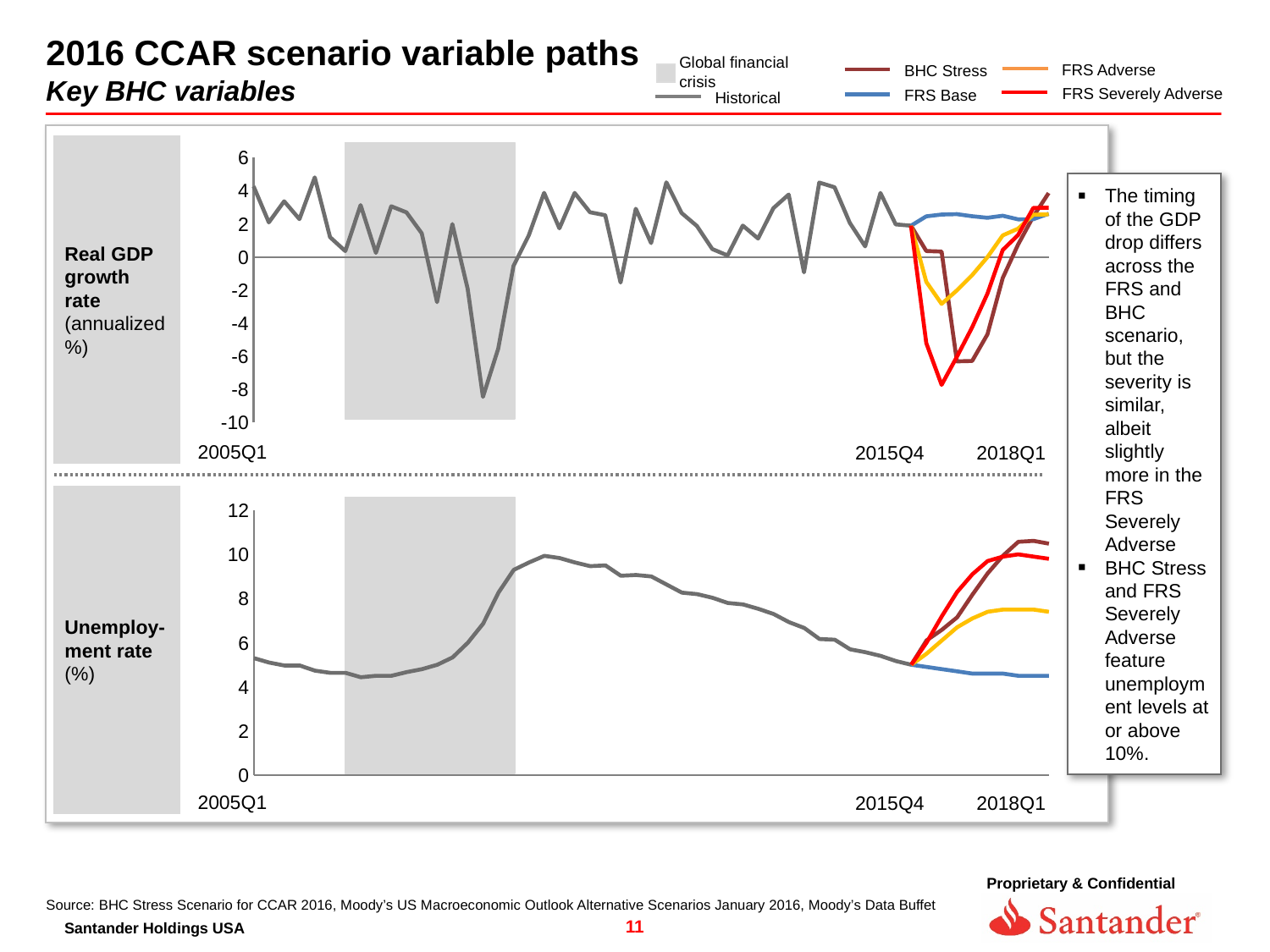

# 2016 CCAR scenario variable paths Key BHC variables
FRS Adverse
BHC Stress
Global financial crisis

FRS Severely Adverse
FRS Base
Historical

### Chart

| Category | Historical | BHC Stress | FRB Base | FRB Adverse | FRB Severely Adverse |
|---|---|---|---|---|---|
| 2005Q1 | 4.263677027182037 | None | None | None | None |
| 2005Q2 | 2.0880765438928828 | None | None | None | None |
| 2005Q3 | 3.3613919718895775 | None | None | None | None |
| 2005Q4 | 2.283827089659815 | None | None | None | None |
| 2006Q1 | 4.806100157234913 | None | None | None | None |
| 2006Q2 | 1.1961969187617298 | None | None | None | None |
| 2006Q3 | 0.35641827054888414 | None | None | None | None |
| 2006Q4 | 3.1309492830043766 | None | None | None | None |
| 2007Q1 | 0.2473346968451335 | None | None | None | None |
| 2007Q2 | 3.06125220698087 | None | None | None | None |
| 2007Q3 | 2.6902626240843004 | None | None | None | None |
| 2007Q4 | 1.427184790976317 | None | None | None | None |
| 2008Q1 | -2.729492122360204 | None | None | None | None |
| 2008Q2 | 1.985291648477105 | None | None | None | None |
| 2008Q3 | -1.9193498803747617 | None | None | None | None |
| 2008Q4 | -8.450401568669594 | None | None | None | None |
| 2009Q1 | -5.542978665020238 | None | None | None | None |
| 2009Q2 | -0.5398260869565117 | None | None | None | None |
| 2009Q3 | 1.3068070996684118 | None | None | None | None |
| 2009Q4 | 3.871550078111429 | None | None | None | None |
| 2010Q1 | 1.7301728109806735 | None | None | None | None |
| 2010Q2 | 3.8644829097283186 | None | None | None | None |
| 2010Q3 | 2.701767949057036 | None | None | None | None |
| 2010Q4 | 2.5192819372873934 | None | None | None | None |
| 2011Q1 | -1.5449494611419967 | None | None | None | None |
| 2011Q2 | 2.9110359981991114 | None | None | None | None |
| 2011Q3 | 0.8405828040774938 | None | None | None | None |
| 2011Q4 | 4.505662035403503 | None | None | None | None |
| 2012Q1 | 2.6516921983107835 | None | None | None | None |
| 2012Q2 | 1.8677653521679323 | None | None | None | None |
| 2012Q3 | 0.4790918085715679 | None | None | None | None |
| 2012Q4 | 0.09102257359825237 | None | None | None | None |
| 2013Q1 | 1.8954388564965963 | None | None | None | None |
| 2013Q2 | 1.112750045286339 | None | None | None | None |
| 2013Q3 | 2.947058747629035 | None | None | None | None |
| 2013Q4 | 3.768316425863315 | None | None | None | None |
| 2014Q1 | -0.928845604796507 | None | None | None | None |
| 2014Q2 | 4.492238424409703 | None | None | None | None |
| 2014Q3 | 4.208408011822766 | None | None | None | None |
| 2014Q4 | 2.0561585183710136 | None | None | None | None |
| 2015Q1 | 0.6414304642321937 | None | None | None | None |
| 2015Q2 | 3.8646745748672795 | None | None | None | None |
| 2015Q3 | 1.9689474457559788 | None | None | None | None |
| 2015Q4 | 1.8897899150497148 | 1.8897899150497148 | 1.889789914890401 | 1.889789914890401 | 1.8897899150497148 |
| 2016Q1 | None | 0.358343603402578 | 2.4522093262912112 | -1.5022840667393986 | -5.204016939808712 |
| 2016Q2 | None | 0.32639481613966453 | 2.561921365065128 | -2.8358713425335176 | -7.724786338996386 |
| 2016Q3 | None | -6.30486086792096 | 2.585413928258458 | -2.0217260741510685 | -6.027579360255231 |
| 2016Q4 | None | -6.280321066071072 | 2.458922744219151 | -1.0988053858573523 | -4.251690562827505 |
| 2017Q1 | None | -4.676583067471673 | 2.3672408033253642 | -0.009360228773597672 | -2.2178675856640533 |
| 2017Q2 | None | -1.265477359784327 | 2.4901680543181883 | 1.3045069533486193 | 0.42296438009761983 |
| 2017Q3 | None | 0.7459998242757042 | 2.273540597776219 | 1.707681908828007 | 1.3207539118285039 |
| 2017Q4 | None | 2.446058719604575 | 2.2824695526932004 | 2.553790247685616 | 2.9627562808490313 |
| 2018Q1 | None | 3.8584314445895567 | 2.610054643710103 | 2.5718246201683685 | 2.974478621572165 |
Real GDP growth rate
(annualized%)

2005Q1
2015Q4
2018Q1
Unemploy-ment rate
(%)

2005Q1
2015Q4
2018Q1
The timing of the GDP drop differs across the FRS and BHC scenario, but the severity is similar, albeit slightly more in the FRS Severely Adverse
BHC Stress and FRS Severely Adverse feature unemployment levels at or above 10%.

### Chart

| Category | Historical | BHC Stress | FRB Base | FRB Adverse | FRB Severely Adverse |
|---|---|---|---|---|---|
| 2005Q1 | 5.3 | None | None | None | None |
| 2005Q2 | 5.1000000000000005 | None | None | None | None |
| 2005Q3 | 4.966666666666667 | None | None | None | None |
| 2005Q4 | 4.966666666666667 | None | None | None | None |
| 2006Q1 | 4.733333333333333 | None | None | None | None |
| 2006Q2 | 4.633333333333334 | None | None | None | None |
| 2006Q3 | 4.633333333333334 | None | None | None | None |
| 2006Q4 | 4.433333333333334 | None | None | None | None |
| 2007Q1 | 4.5 | None | None | None | None |
| 2007Q2 | 4.5 | None | None | None | None |
| 2007Q3 | 4.666666666666667 | None | None | None | None |
| 2007Q4 | 4.8 | None | None | None | None |
| 2008Q1 | 5.0 | None | None | None | None |
| 2008Q2 | 5.333333333333333 | None | None | None | None |
| 2008Q3 | 6.0 | None | None | None | None |
| 2008Q4 | 6.866666666666667 | None | None | None | None |
| 2009Q1 | 8.266666666666667 | None | None | None | None |
| 2009Q2 | 9.299999999999999 | None | None | None | None |
| 2009Q3 | 9.633333333333335 | None | None | None | None |
| 2009Q4 | 9.933333333333332 | None | None | None | None |
| 2010Q1 | 9.833333333333334 | None | None | None | None |
| 2010Q2 | 9.633333333333333 | None | None | None | None |
| 2010Q3 | 9.466666666666667 | None | None | None | None |
| 2010Q4 | 9.500000000000002 | None | None | None | None |
| 2011Q1 | 9.033333333333333 | None | None | None | None |
| 2011Q2 | 9.066666666666668 | None | None | None | None |
| 2011Q3 | 9.0 | None | None | None | None |
| 2011Q4 | 8.633333333333333 | None | None | None | None |
| 2012Q1 | 8.266666666666667 | None | None | None | None |
| 2012Q2 | 8.2 | None | None | None | None |
| 2012Q3 | 8.033333333333333 | None | None | None | None |
| 2012Q4 | 7.8 | None | None | None | None |
| 2013Q1 | 7.733333333333333 | None | None | None | None |
| 2013Q2 | 7.533333333333334 | None | None | None | None |
| 2013Q3 | 7.3 | None | None | None | None |
| 2013Q4 | 6.933333333333334 | None | None | None | None |
| 2014Q1 | 6.666666666666667 | None | None | None | None |
| 2014Q2 | 6.166666666666667 | None | None | None | None |
| 2014Q3 | 6.133333333333333 | None | None | None | None |
| 2014Q4 | 5.7 | None | None | None | None |
| 2015Q1 | 5.566666666666666 | None | None | None | None |
| 2015Q2 | 5.3999999999999995 | None | None | None | None |
| 2015Q3 | 5.166666666666666 | None | None | None | None |
| 2015Q4 | 5.0 | 5.0 | 5.0 | 5.0 | 5.0 |
| 2016Q1 | None | 6.101999006513131 | 4.9000000045286995 | 5.499999981114107 | 6.000000027940228 |
| 2016Q2 | None | 6.583745984980897 | 4.8000000124898605 | 6.099999975420255 | 7.200000007086866 |
| 2016Q3 | None | 7.148783020341582 | 4.699999979579896 | 6.6999999700516675 | 8.300000007501868 |
| 2016Q4 | None | 8.174618016135163 | 4.600000015332871 | 7.099999978228198 | 9.099999978856161 |
| 2017Q1 | None | 9.142303011222907 | 4.600000015292499 | 7.400000026406341 | 9.700000002144867 |
| 2017Q2 | None | 9.942180978887558 | 4.600000015253326 | 7.499999973455621 | 9.899999971808757 |
| 2017Q3 | None | 10.568540005681385 | 4.499999988399962 | 7.500000021292924 | 10.0000000262355 |
| 2017Q4 | None | 10.611260018220557 | 4.499999975937254 | 7.50000002353085 | 9.899999970748908 |
| 2018Q1 | None | 10.48610999597441 | 4.500000026083093 | 7.399999991321334 | 9.800000005307561 |
Source: BHC Stress Scenario for CCAR 2016, Moody’s US Macroeconomic Outlook Alternative Scenarios January 2016, Moody’s Data Buffet